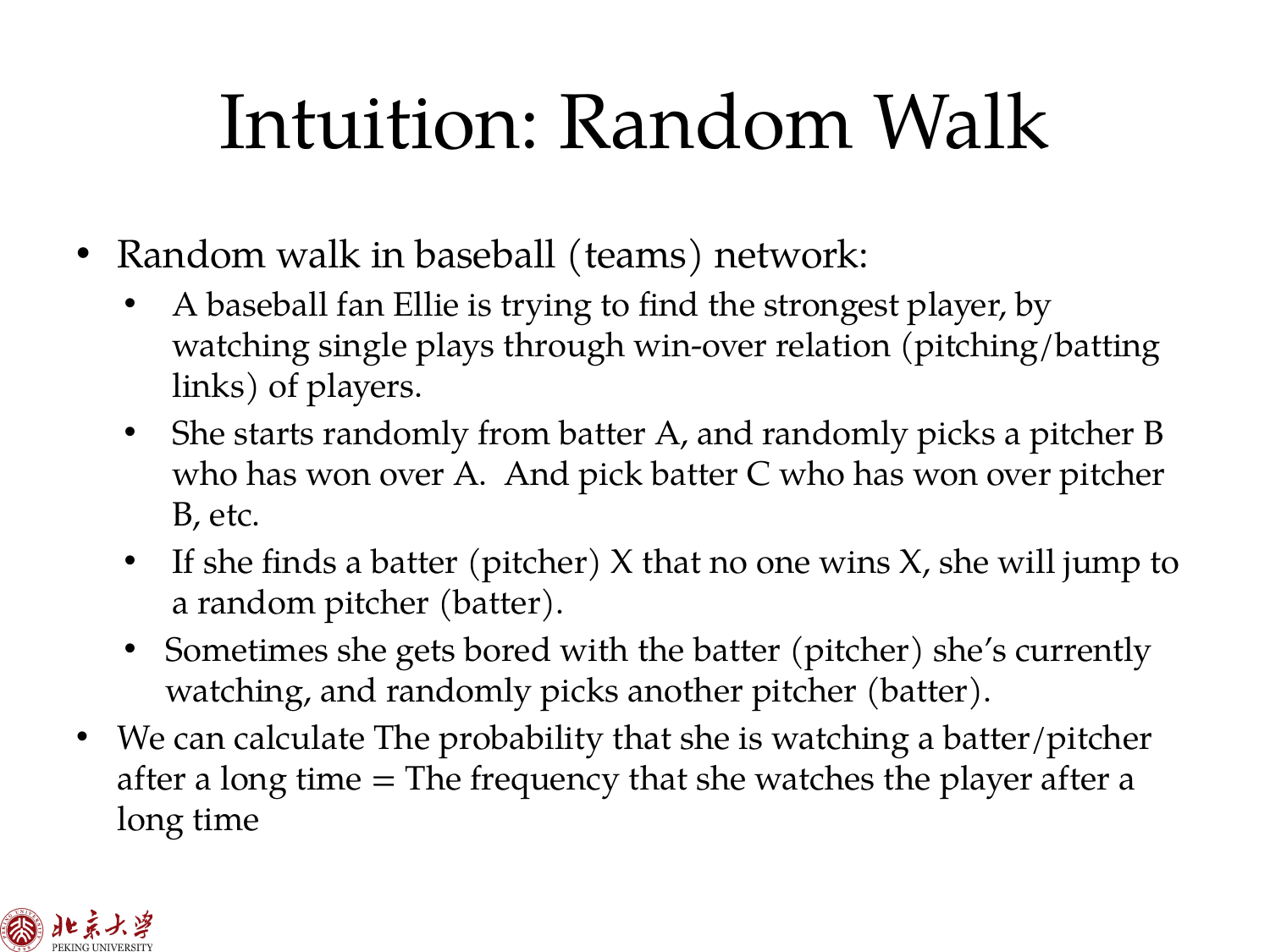

# Intuition: Random Walk
Random walk in baseball (teams) network:
A baseball fan Ellie is trying to find the strongest player, by watching single plays through win-over relation (pitching/batting links) of players.
She starts randomly from batter A, and randomly picks a pitcher B who has won over A.  And pick batter C who has won over pitcher B, etc.
If she finds a batter (pitcher) X that no one wins X, she will jump to a random pitcher (batter).
Sometimes she gets bored with the batter (pitcher) she’s currently watching, and randomly picks another pitcher (batter).
We can calculate The probability that she is watching a batter/pitcher after a long time = The frequency that she watches the player after a long time